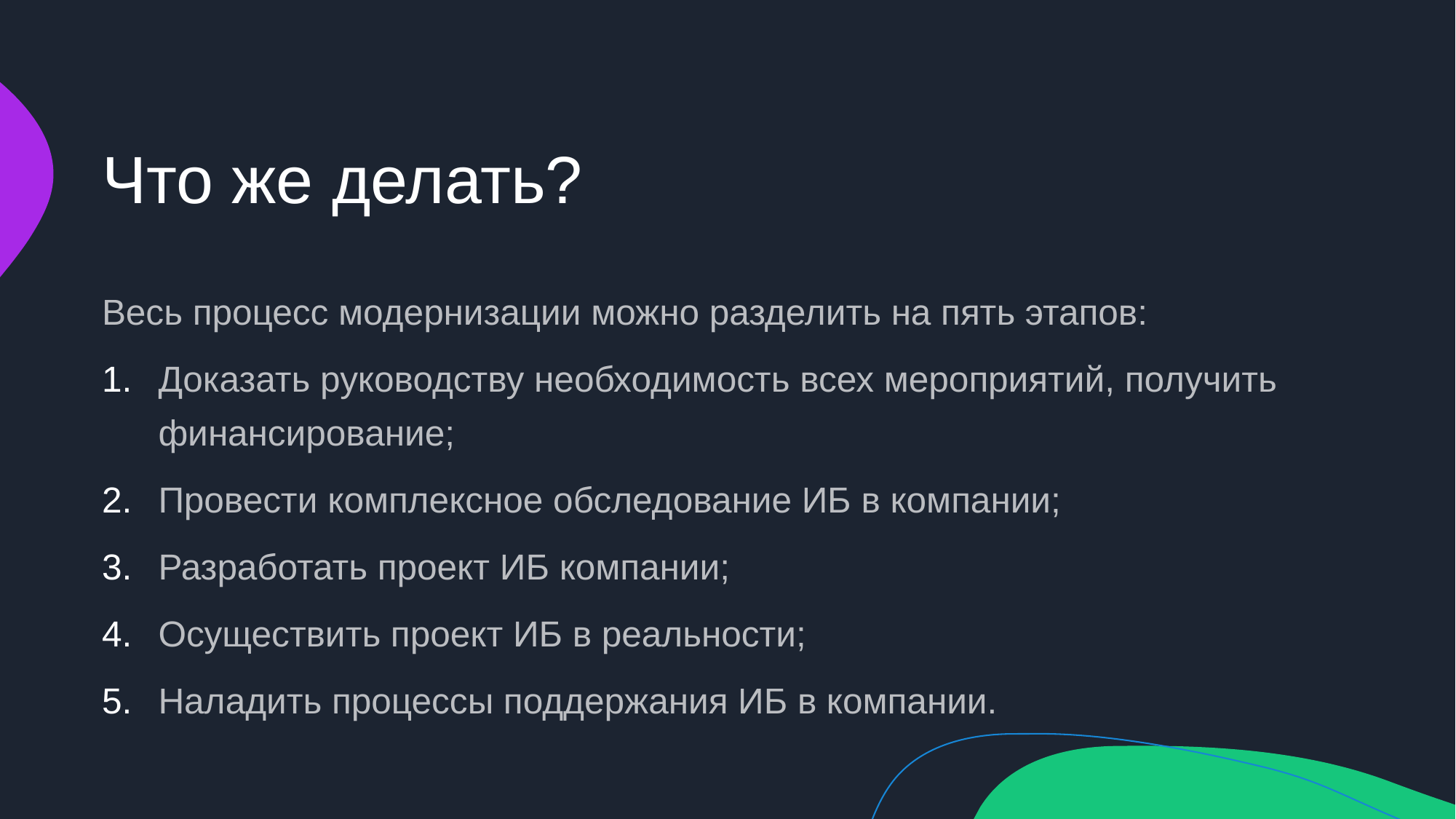

# Что же делать?
Весь процесс модернизации можно разделить на пять этапов:
Доказать руководству необходимость всех мероприятий, получить финансирование;
Провести комплексное обследование ИБ в компании;
Разработать проект ИБ компании;
Осуществить проект ИБ в реальности;
Наладить процессы поддержания ИБ в компании.